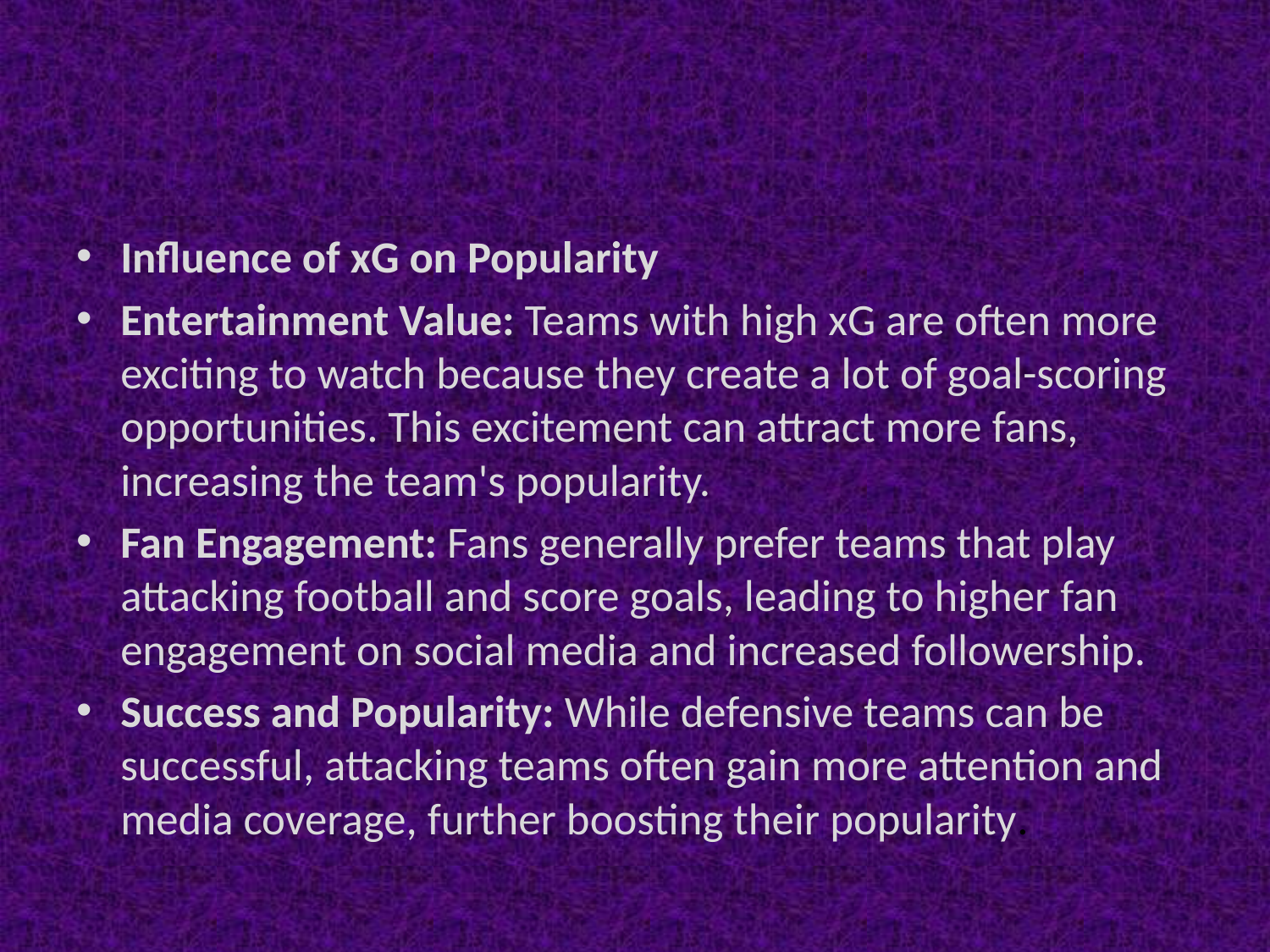

#
Influence of xG on Popularity
Entertainment Value: Teams with high xG are often more exciting to watch because they create a lot of goal-scoring opportunities. This excitement can attract more fans, increasing the team's popularity.
Fan Engagement: Fans generally prefer teams that play attacking football and score goals, leading to higher fan engagement on social media and increased followership.
Success and Popularity: While defensive teams can be successful, attacking teams often gain more attention and media coverage, further boosting their popularity.